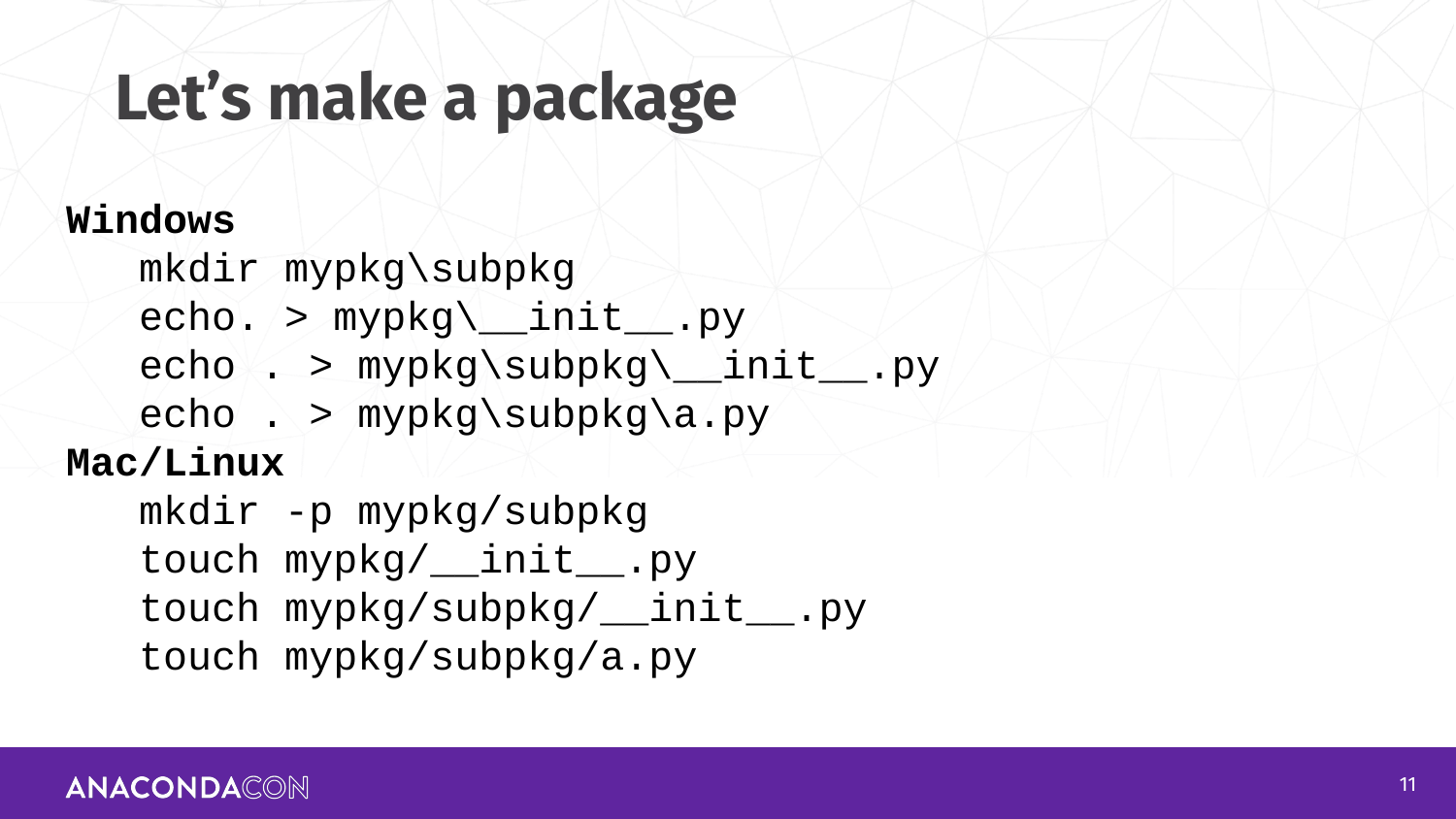

# Let’s make a package
Windows
mkdir mypkg\subpkg
echo. > mypkg\__init__.py
echo . > mypkg\subpkg\__init__.py
echo . > mypkg\subpkg\a.py
Mac/Linux
mkdir -p mypkg/subpkg
touch mypkg/__init__.py
touch mypkg/subpkg/__init__.py
touch mypkg/subpkg/a.py

11